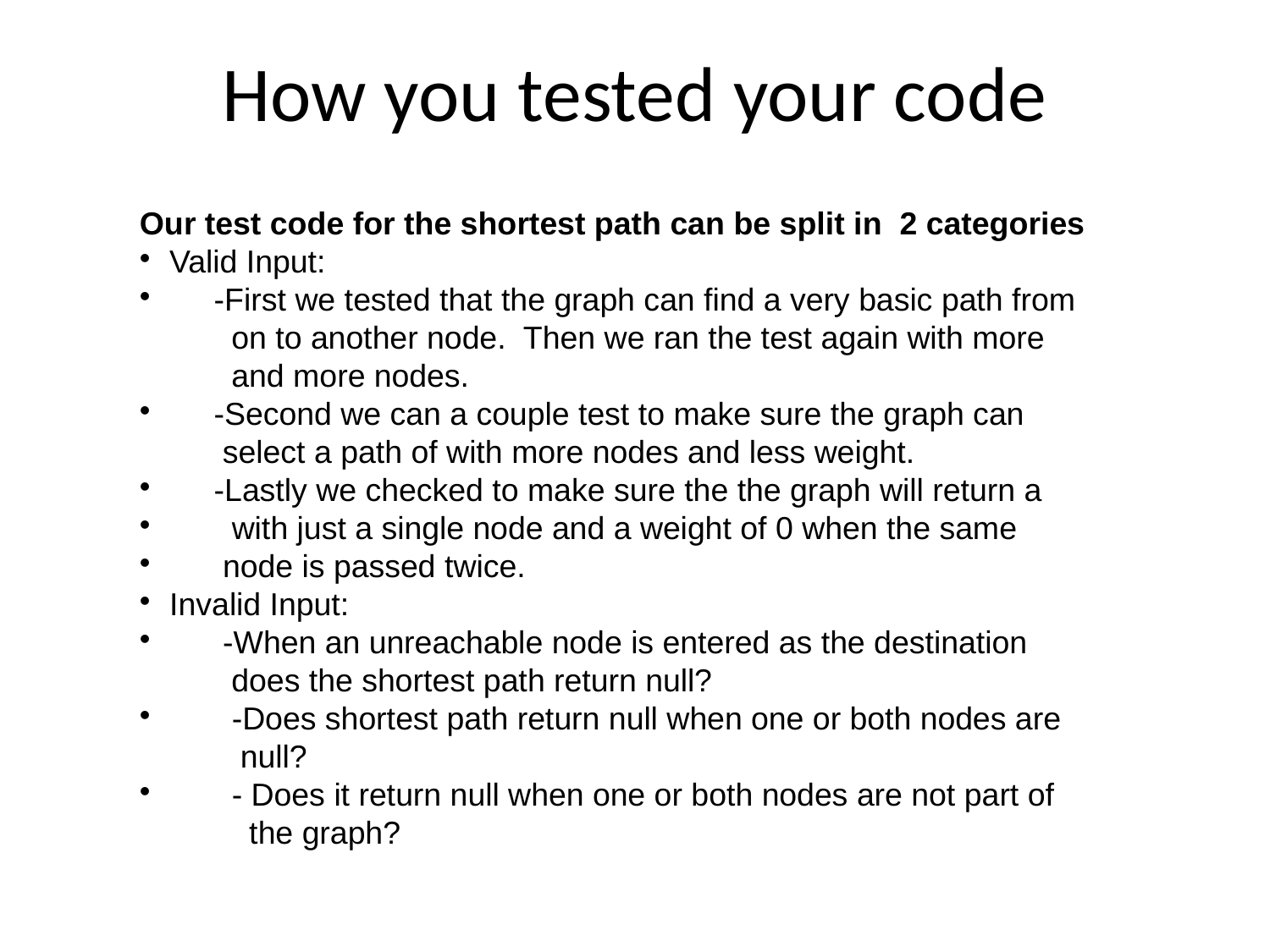

How you tested your code
Our test code for the shortest path can be split in  2 categories
Valid Input:
     -First we tested that the graph can find a very basic path from         on to another node.  Then we ran the test again with more             and more nodes.
     -Second we can a couple test to make sure the graph can              select a path of with more nodes and less weight.
     -Lastly we checked to make sure the the graph will return a
       with just a single node and a weight of 0 when the same
      node is passed twice.
Invalid Input:
      -When an unreachable node is entered as the destination               does the shortest path return null?
       -Does shortest path return null when one or both nodes are            null?
       - Does it return null when one or both nodes are not part of              the graph?